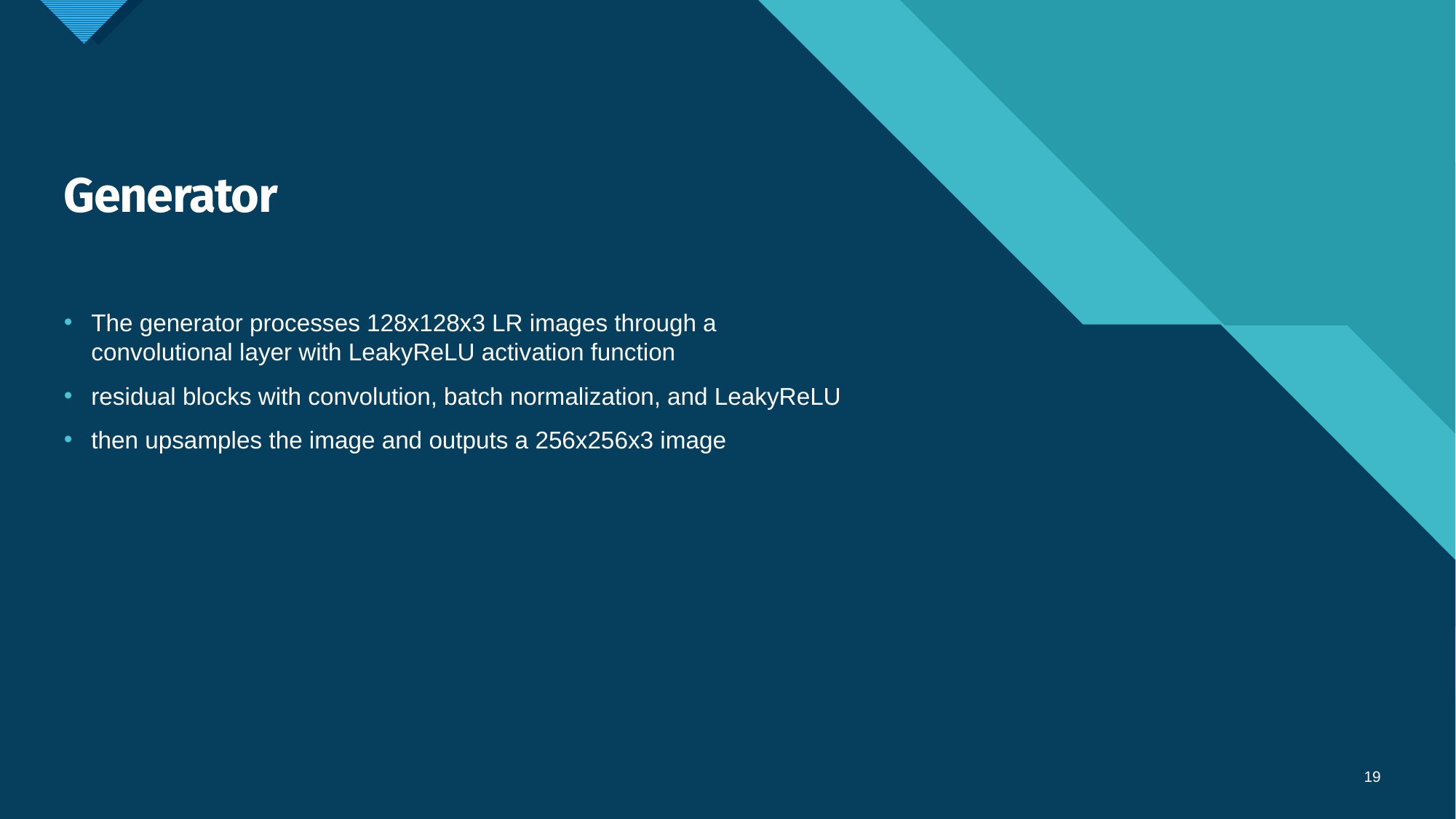

# Generator
The generator processes 128x128x3 LR images through a convolutional layer with LeakyReLU activation function
residual blocks with convolution, batch normalization, and LeakyReLU
then upsamples the image and outputs a 256x256x3 image
19